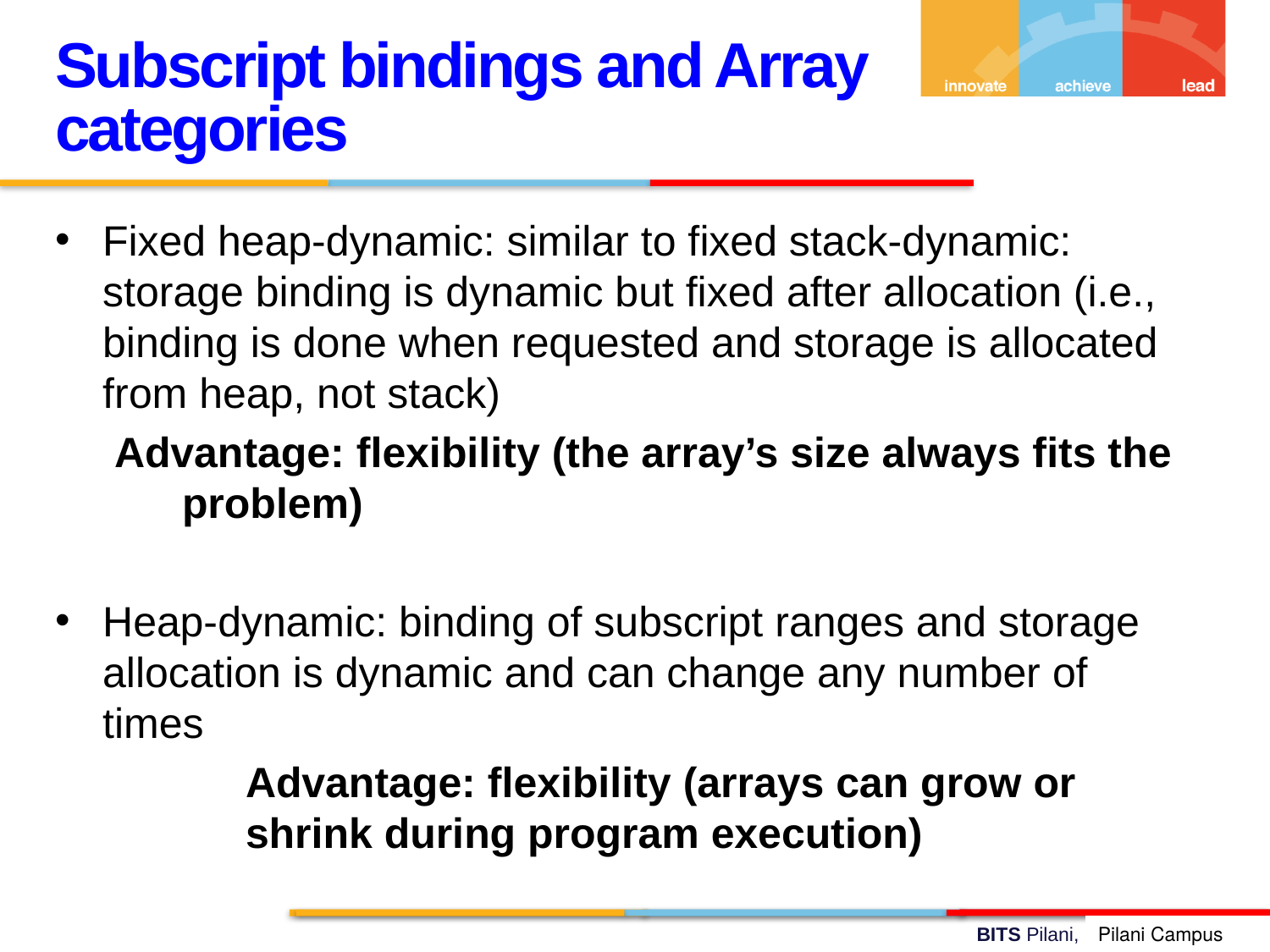

Subscript bindings and Array categories
Fixed heap-dynamic: similar to fixed stack-dynamic: storage binding is dynamic but fixed after allocation (i.e., binding is done when requested and storage is allocated from heap, not stack)
     Advantage: flexibility (the array’s size always fits the       	problem)

Heap-dynamic: binding of subscript ranges and storage allocation is dynamic and can change any number of times
Advantage: flexibility (arrays can grow or shrink during program execution)

Pilani Campus